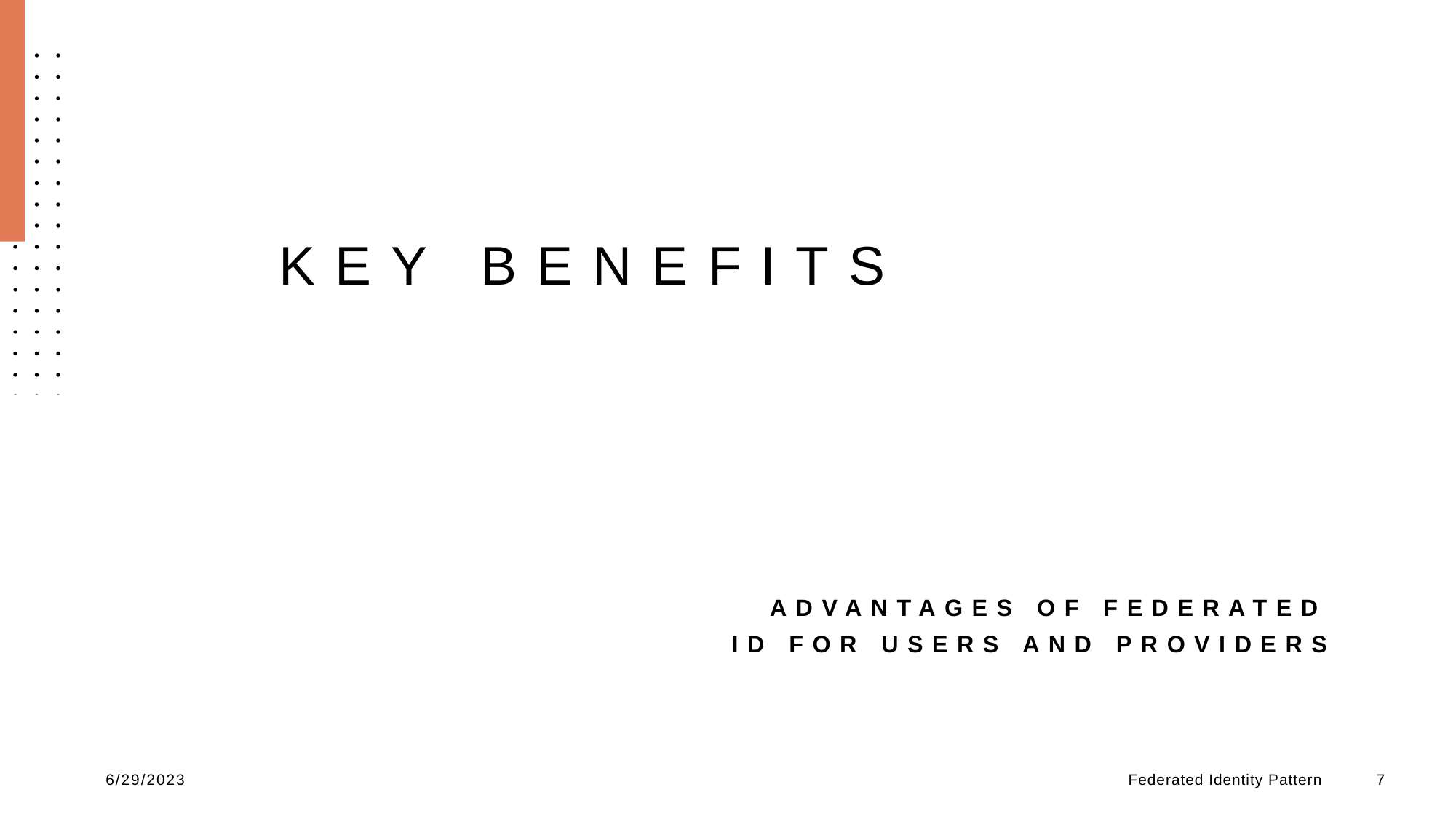

# Key benefits
Advantages of FEDERATED ID for users and providers
6/29/2023
Federated Identity Pattern
7